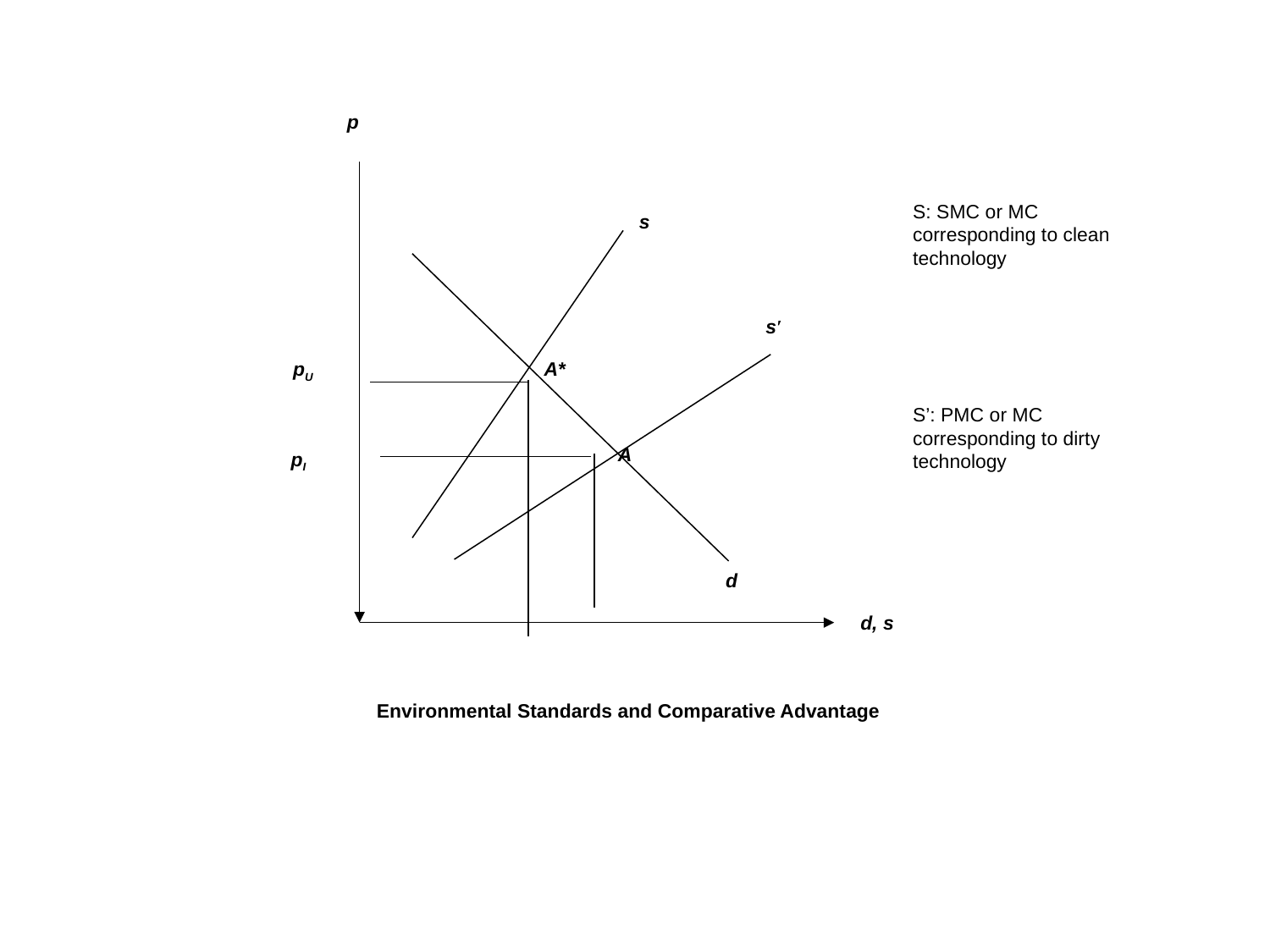

p
s
s′
pU
A*
A
pI
d
d, s
Environmental Standards and Comparative Advantage
S: SMC or MC corresponding to clean technology
S’: PMC or MC corresponding to dirty technology